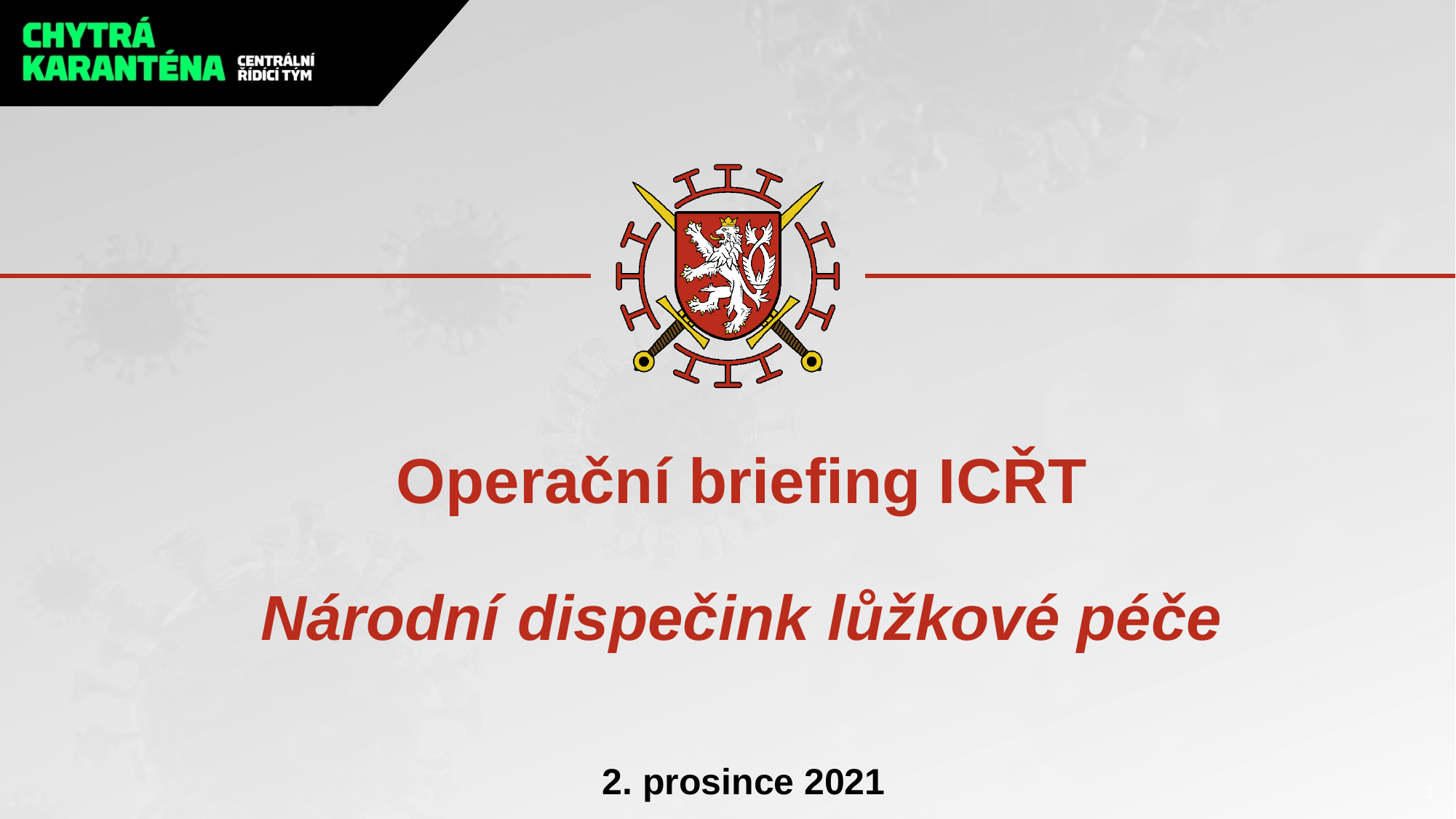

# Operační briefing ICŘT Národní dispečink lůžkové péče
2. prosince 2021
1